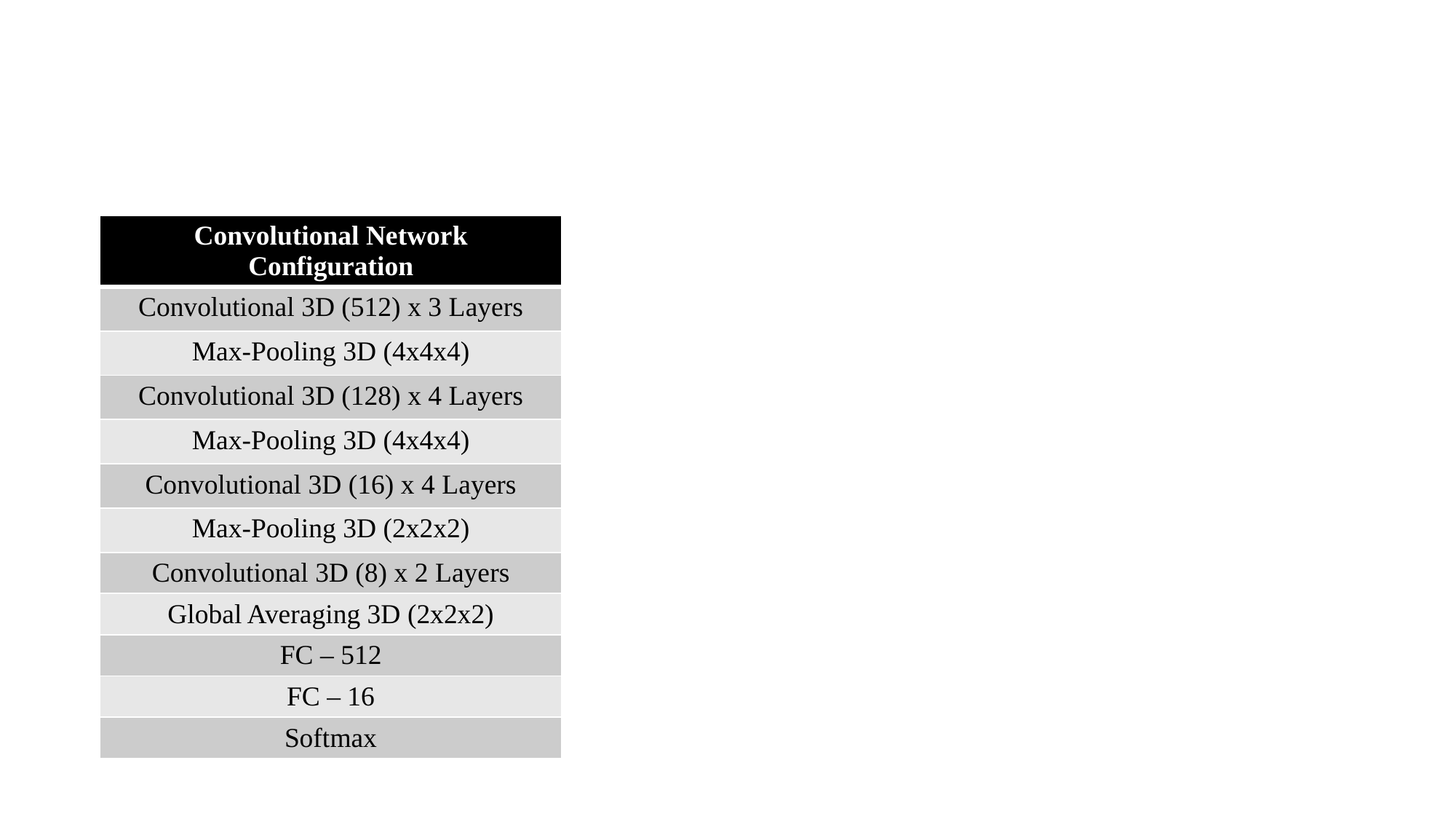

| Convolutional Network Configuration |
| --- |
| Convolutional 3D (512) x 3 Layers |
| Max-Pooling 3D (4x4x4) |
| Convolutional 3D (128) x 4 Layers |
| Max-Pooling 3D (4x4x4) |
| Convolutional 3D (16) x 4 Layers |
| Max-Pooling 3D (2x2x2) |
| Convolutional 3D (8) x 2 Layers |
| Global Averaging 3D (2x2x2) |
| FC – 512 |
| FC – 16 |
| Softmax |